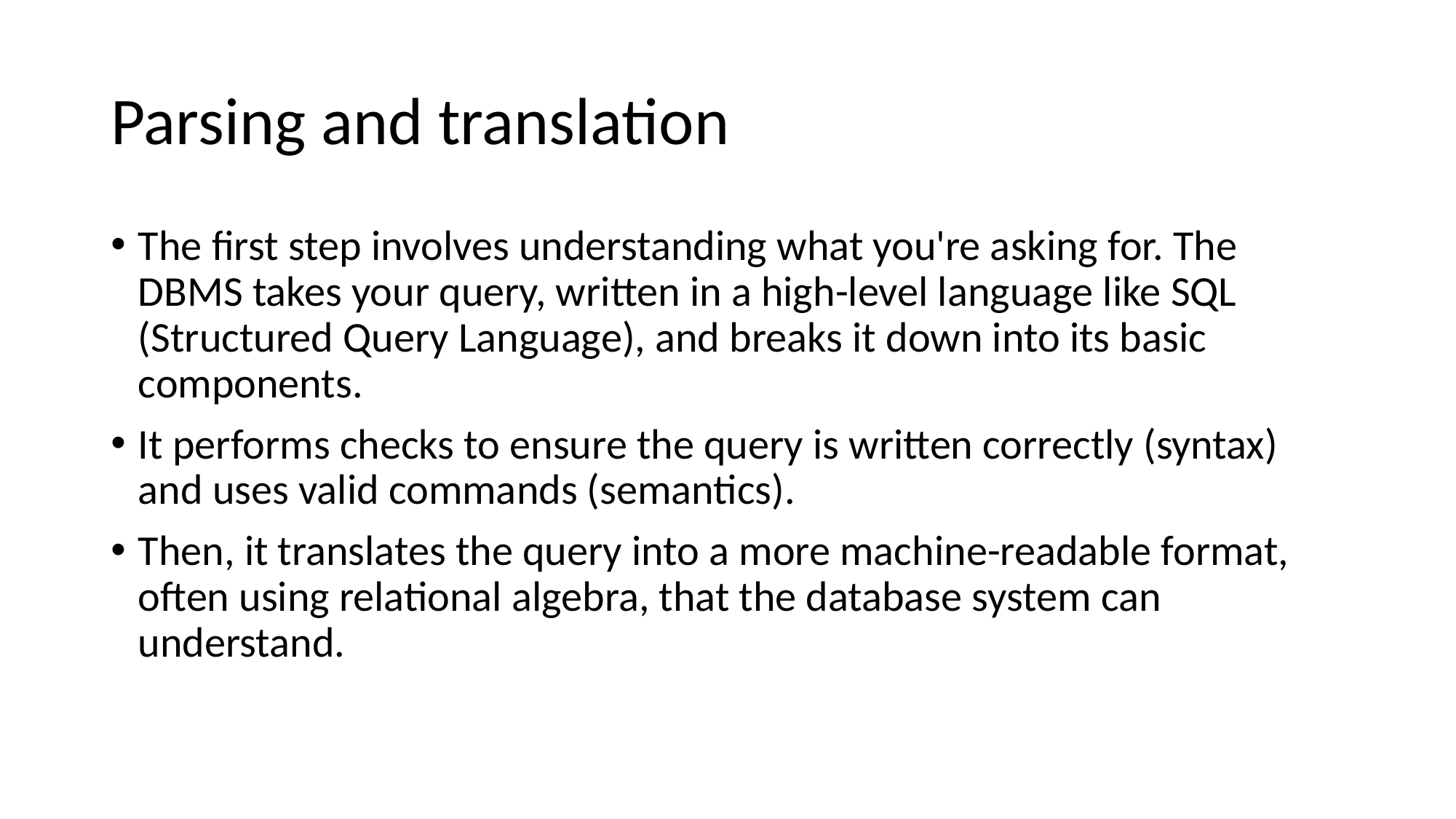

# Parsing and translation
The first step involves understanding what you're asking for. The DBMS takes your query, written in a high-level language like SQL (Structured Query Language), and breaks it down into its basic components.
It performs checks to ensure the query is written correctly (syntax) and uses valid commands (semantics).
Then, it translates the query into a more machine-readable format, often using relational algebra, that the database system can understand.